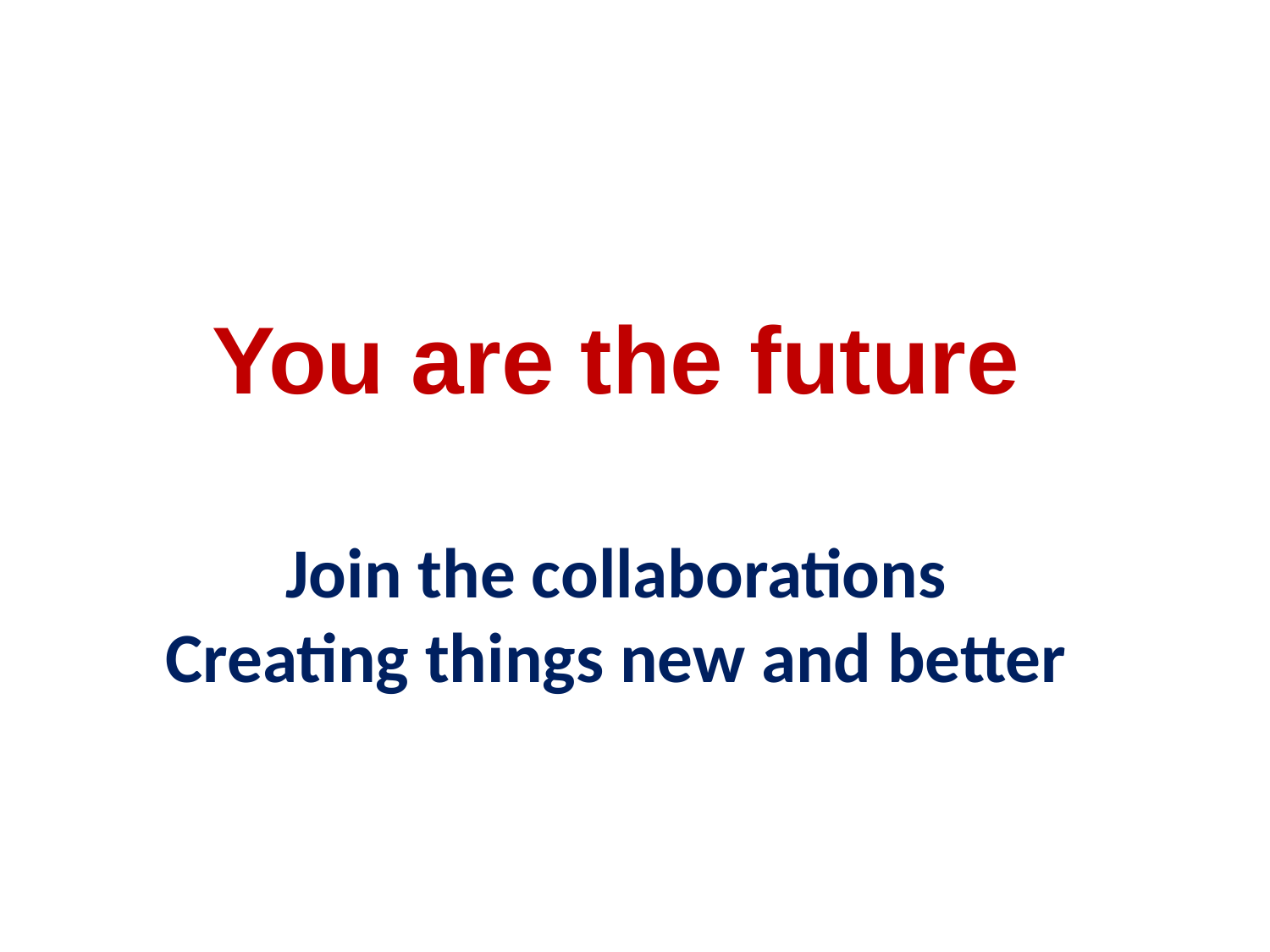

You are the future

Join the collaborations
Creating things new and better